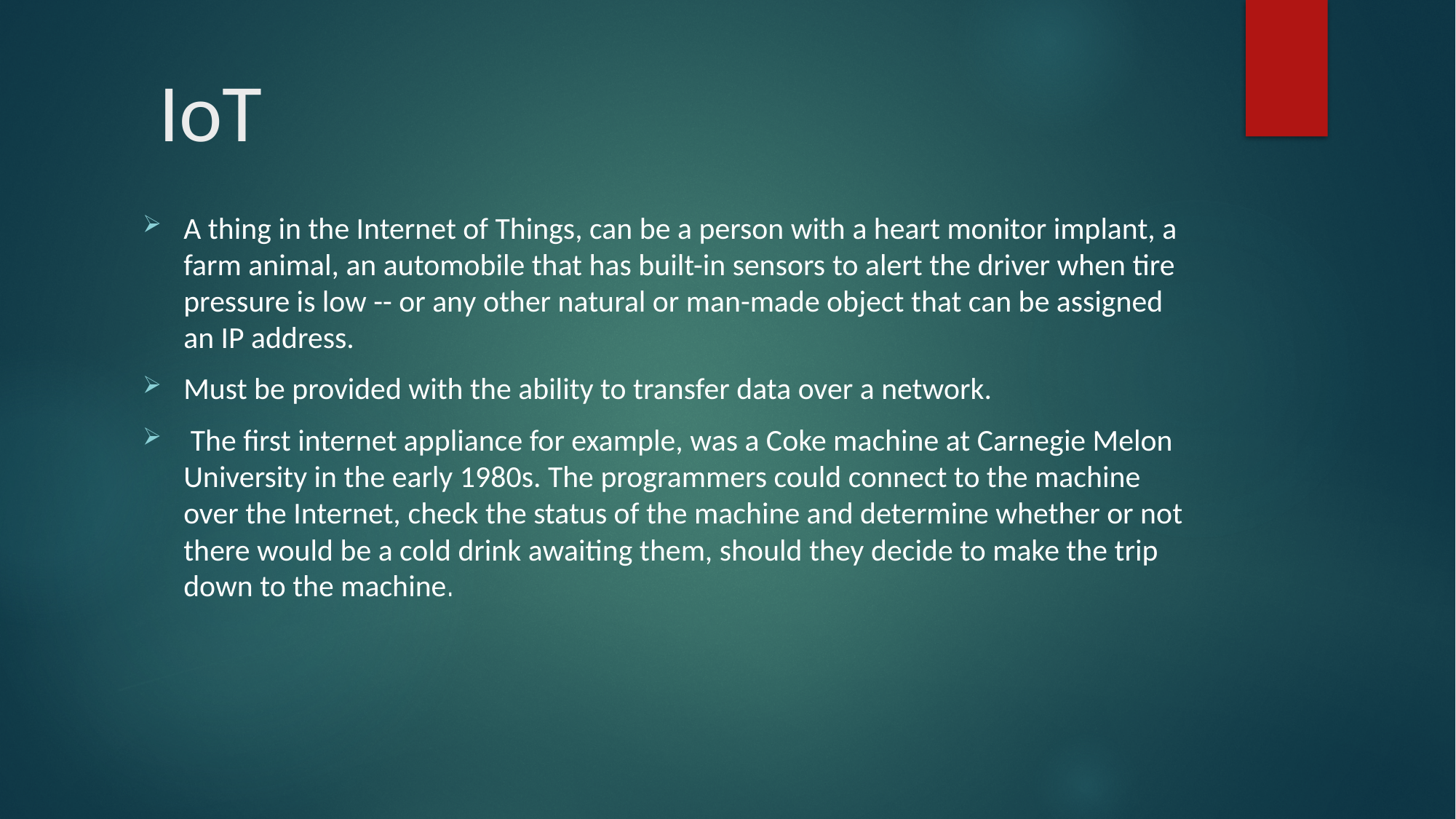

# IoT
A thing in the Internet of Things, can be a person with a heart monitor implant, a farm animal, an automobile that has built-in sensors to alert the driver when tire pressure is low -- or any other natural or man-made object that can be assigned an IP address.
Must be provided with the ability to transfer data over a network.
 The first internet appliance for example, was a Coke machine at Carnegie Melon University in the early 1980s. The programmers could connect to the machine over the Internet, check the status of the machine and determine whether or not there would be a cold drink awaiting them, should they decide to make the trip down to the machine.